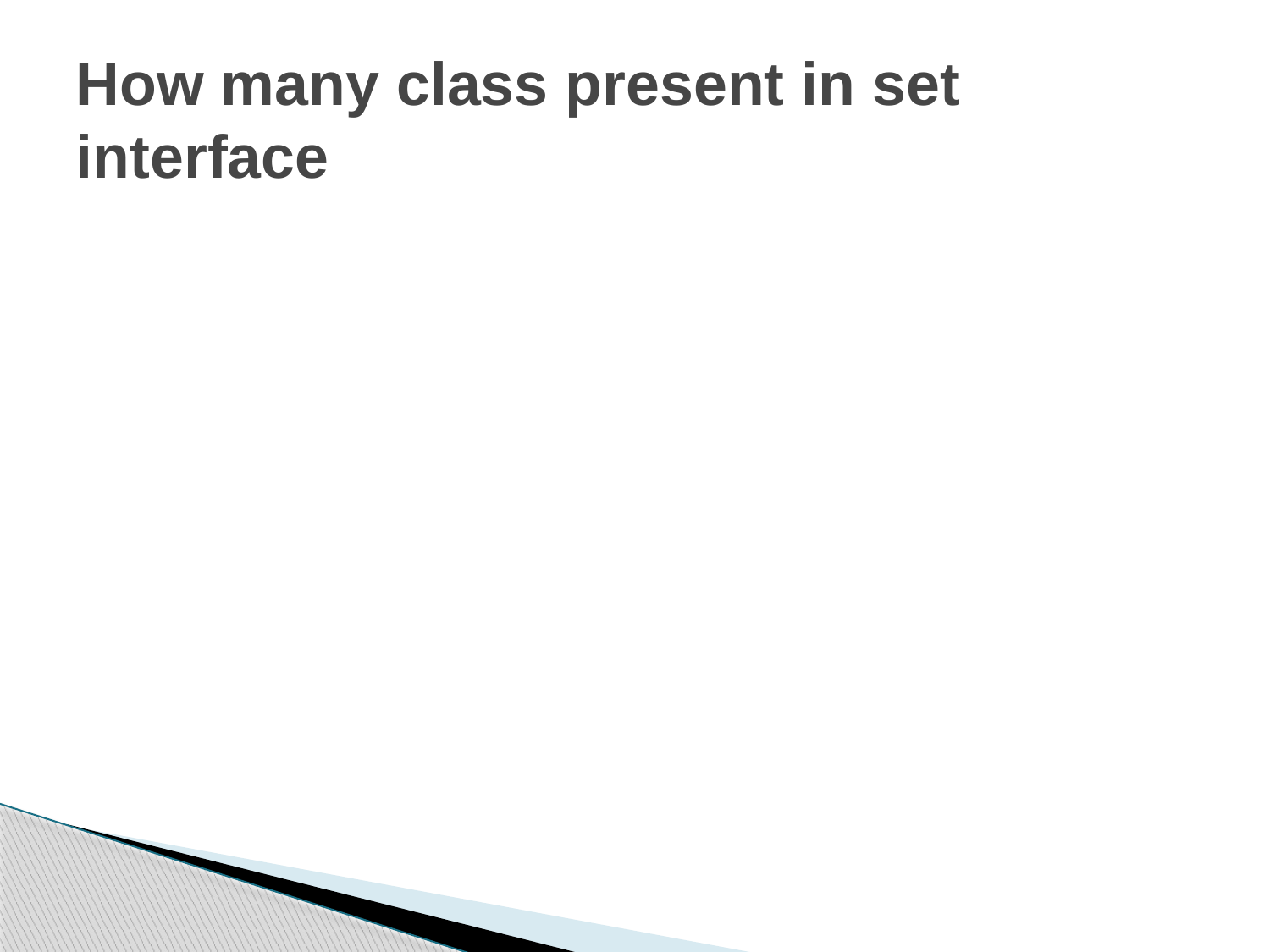

# How many class present in set interface